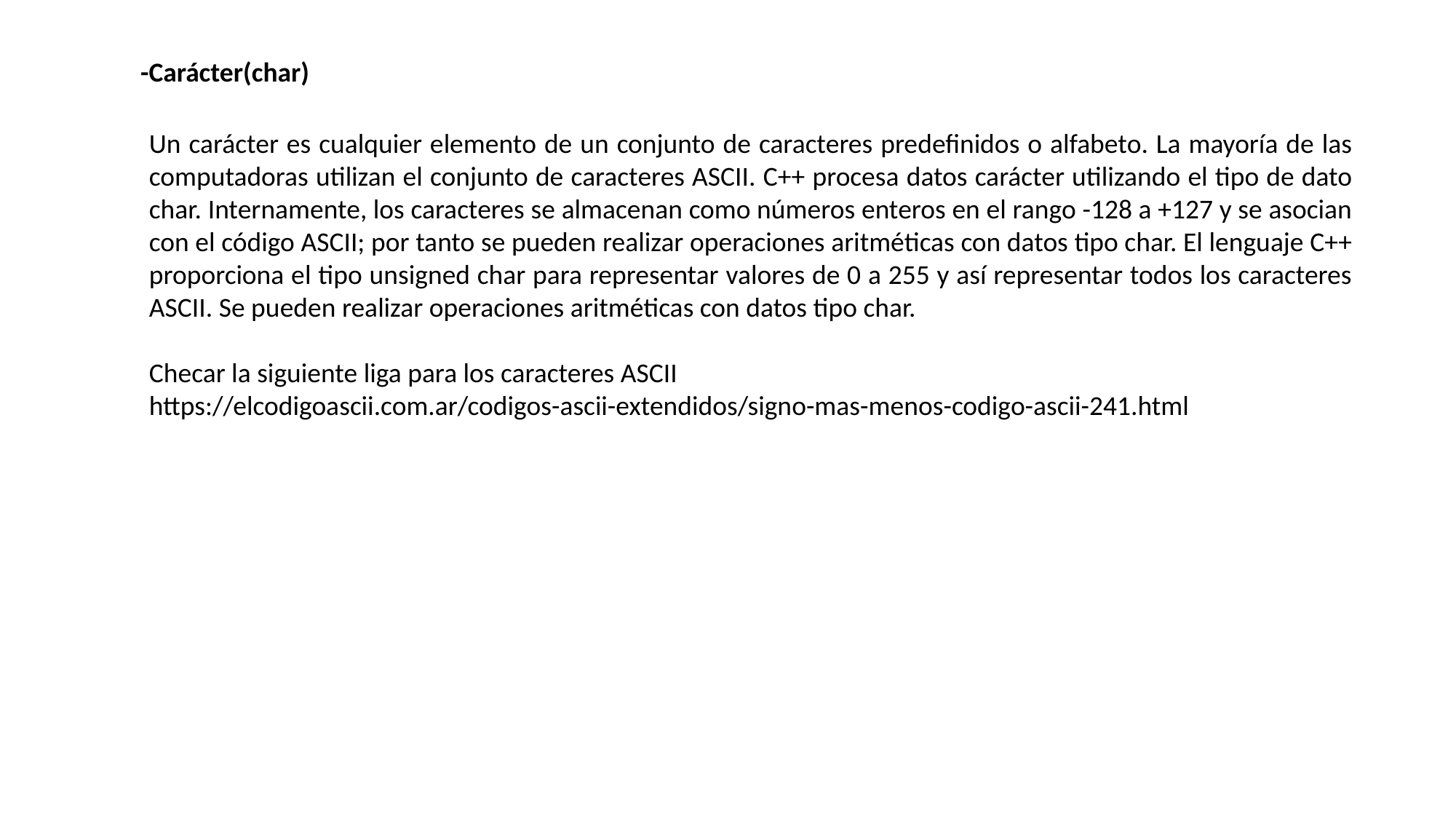

-Carácter(char)
Un carácter es cualquier elemento de un conjunto de caracteres predefinidos o alfabeto. La mayoría de las computadoras utilizan el conjunto de caracteres ASCII. C++ procesa datos carácter utilizando el tipo de dato char. Internamente, los caracteres se almacenan como números enteros en el rango -128 a +127 y se asocian con el código ASCII; por tanto se pueden realizar operaciones aritméticas con datos tipo char. El lenguaje C++ proporciona el tipo unsigned char para representar valores de 0 a 255 y así representar todos los caracteres ASCII. Se pueden realizar operaciones aritméticas con datos tipo char.

Checar la siguiente liga para los caracteres ASCII
https://elcodigoascii.com.ar/codigos-ascii-extendidos/signo-mas-menos-codigo-ascii-241.html